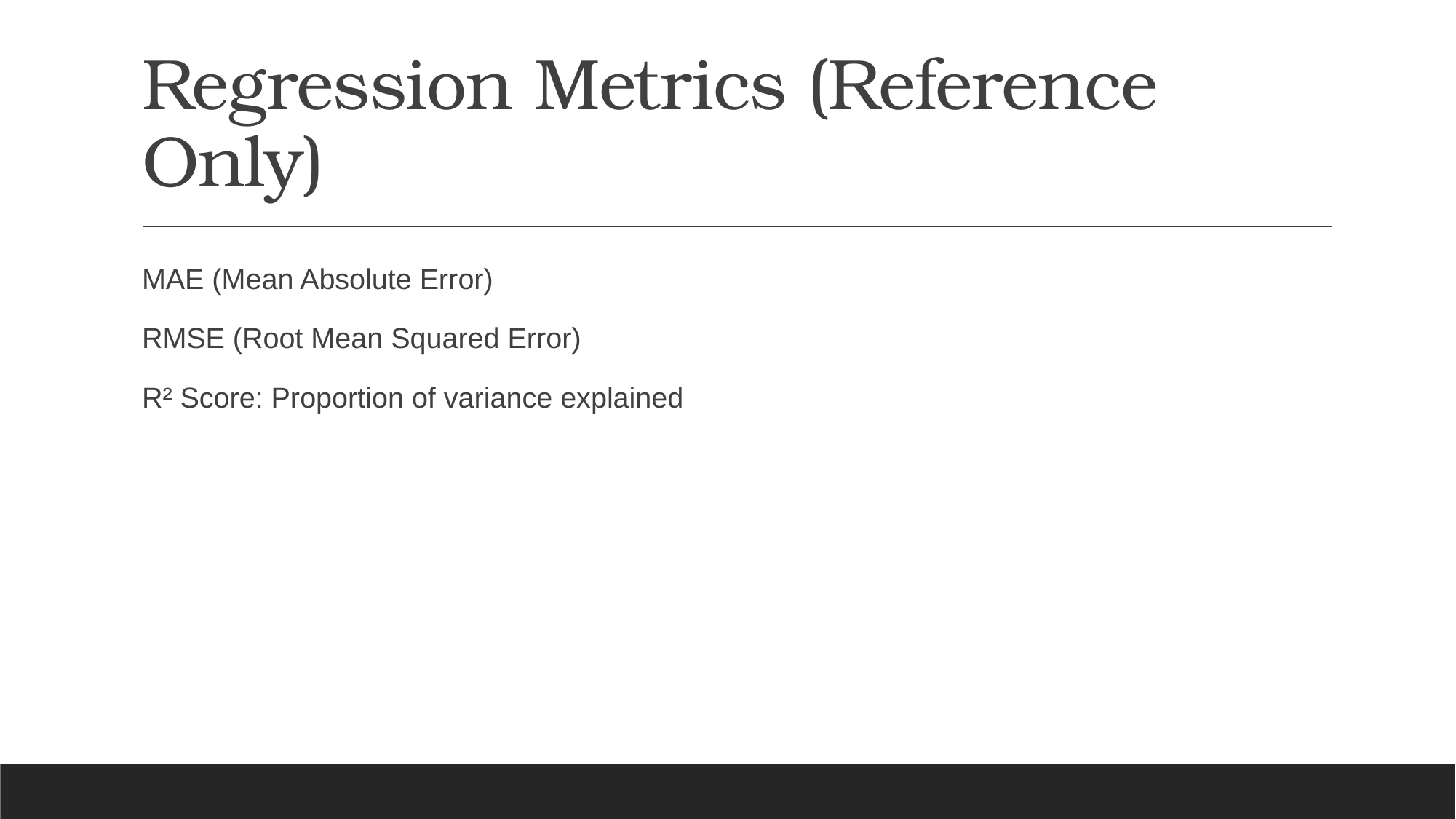

# Regression Metrics (Reference Only)
MAE (Mean Absolute Error)
RMSE (Root Mean Squared Error)
R² Score: Proportion of variance explained